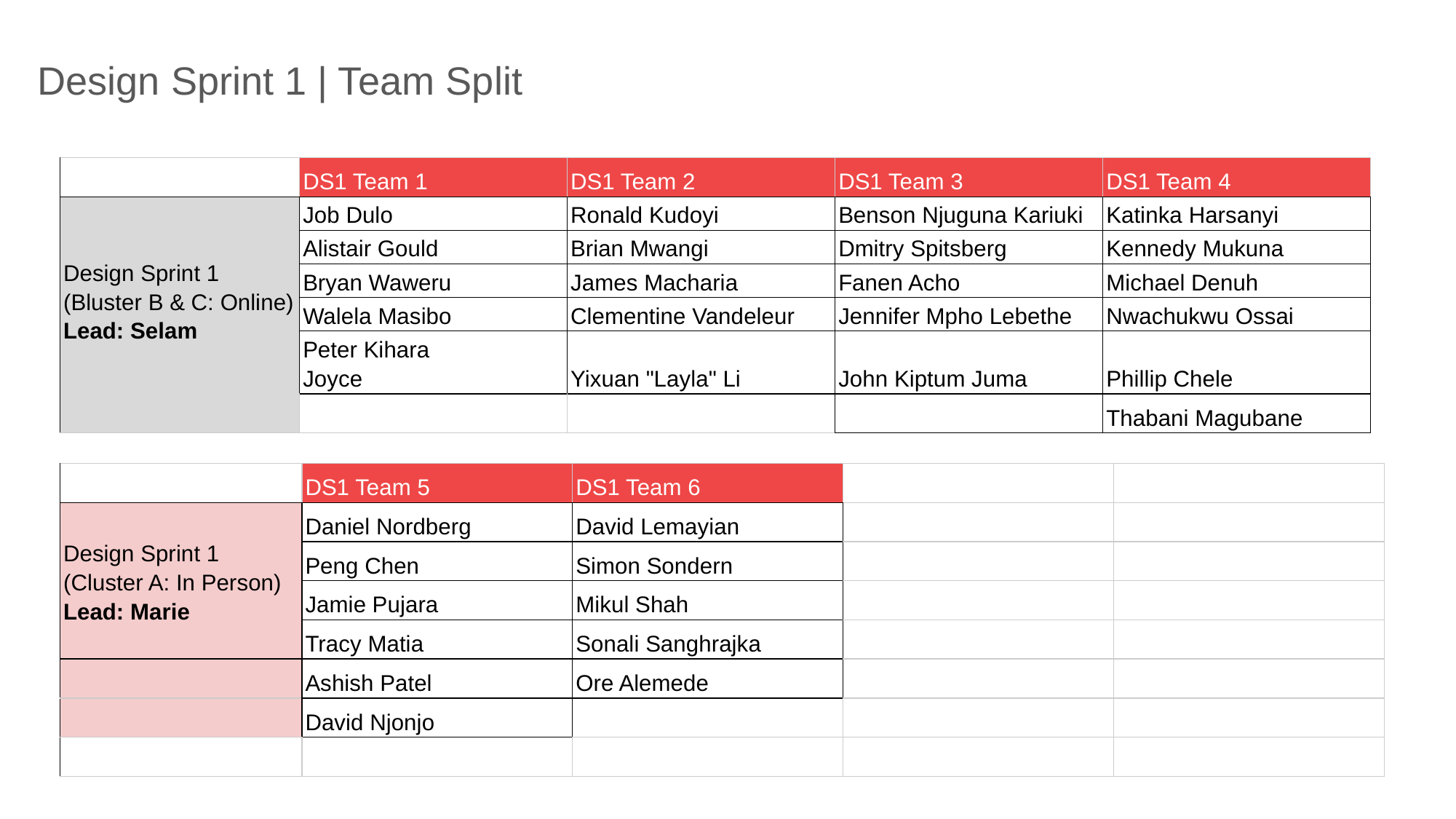

# Design Sprint 1 | Team Split
|  | DS1 Team 1 | DS1 Team 2 | DS1 Team 3 | DS1 Team 4 |
| --- | --- | --- | --- | --- |
| Design Sprint 1 (Bluster B & C: Online) Lead: Selam | Job Dulo | Ronald Kudoyi | Benson Njuguna Kariuki | Katinka Harsanyi |
|  | Alistair Gould | Brian Mwangi | Dmitry Spitsberg | Kennedy Mukuna |
|  | Bryan Waweru | James Macharia | Fanen Acho | Michael Denuh |
|  | Walela Masibo | Clementine Vandeleur | Jennifer Mpho Lebethe | Nwachukwu Ossai |
|  | Peter Kihara Joyce | Yixuan "Layla" Li | John Kiptum Juma | Phillip Chele |
|  |  |  |  | Thabani Magubane |
|  | DS1 Team 5 | DS1 Team 6 |  |  |
| --- | --- | --- | --- | --- |
| Design Sprint 1 (Cluster A: In Person) Lead: Marie | Daniel Nordberg | David Lemayian |  |  |
|  | Peng Chen | Simon Sondern |  |  |
|  | Jamie Pujara | Mikul Shah |  |  |
|  | Tracy Matia | Sonali Sanghrajka |  |  |
|  | Ashish Patel | Ore Alemede |  |  |
|  | David Njonjo |  |  |  |
|  |  |  |  |  |